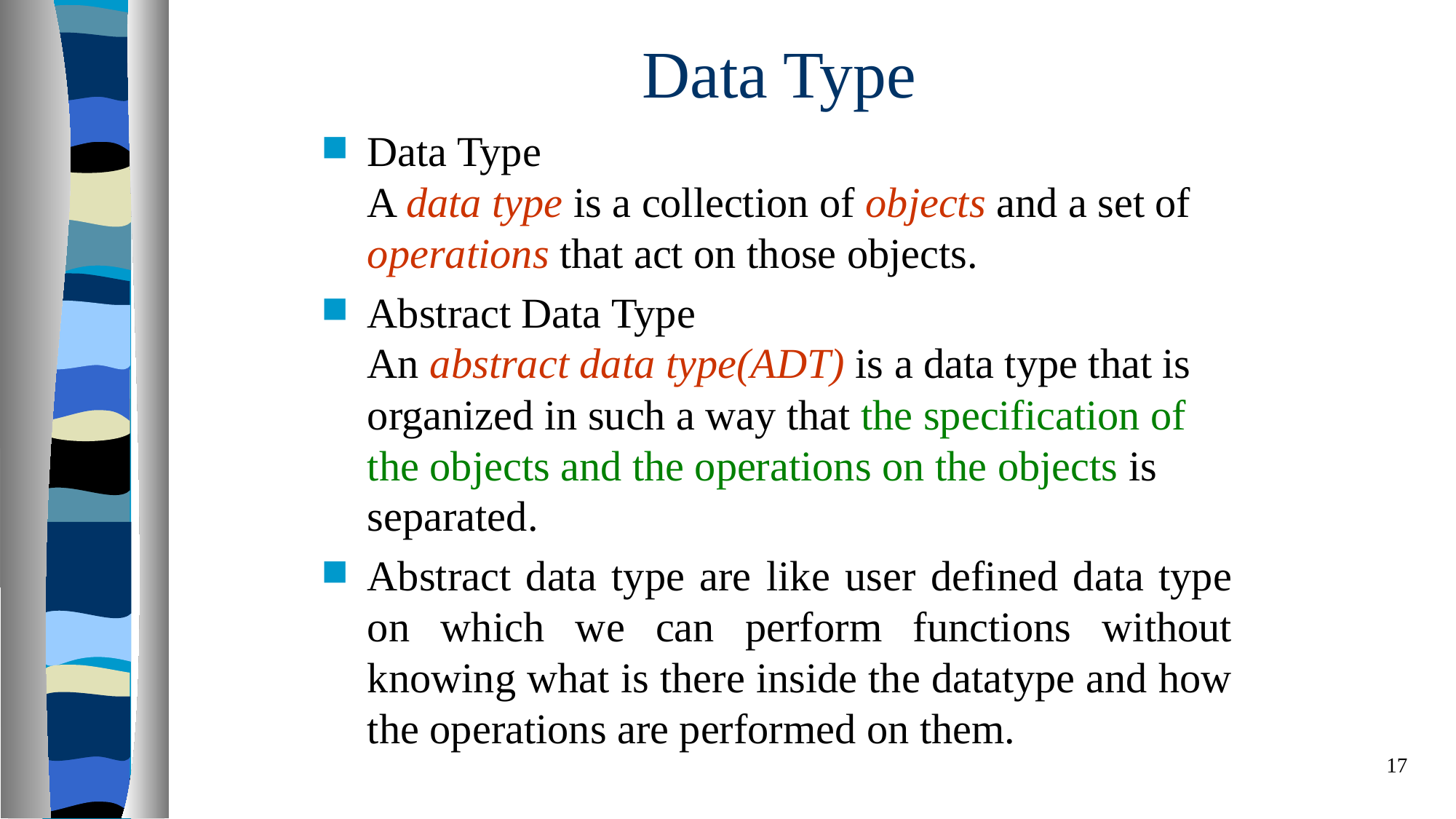

# Data Type
Data Type
A data type is a collection of objects and a set of operations that act on those objects.
Abstract Data Type
An abstract data type(ADT) is a data type that is organized in such a way that the specification of the objects and the operations on the objects is separated.
Abstract data type are like user defined data type on which we can perform functions without knowing what is there inside the datatype and how the operations are performed on them.
17